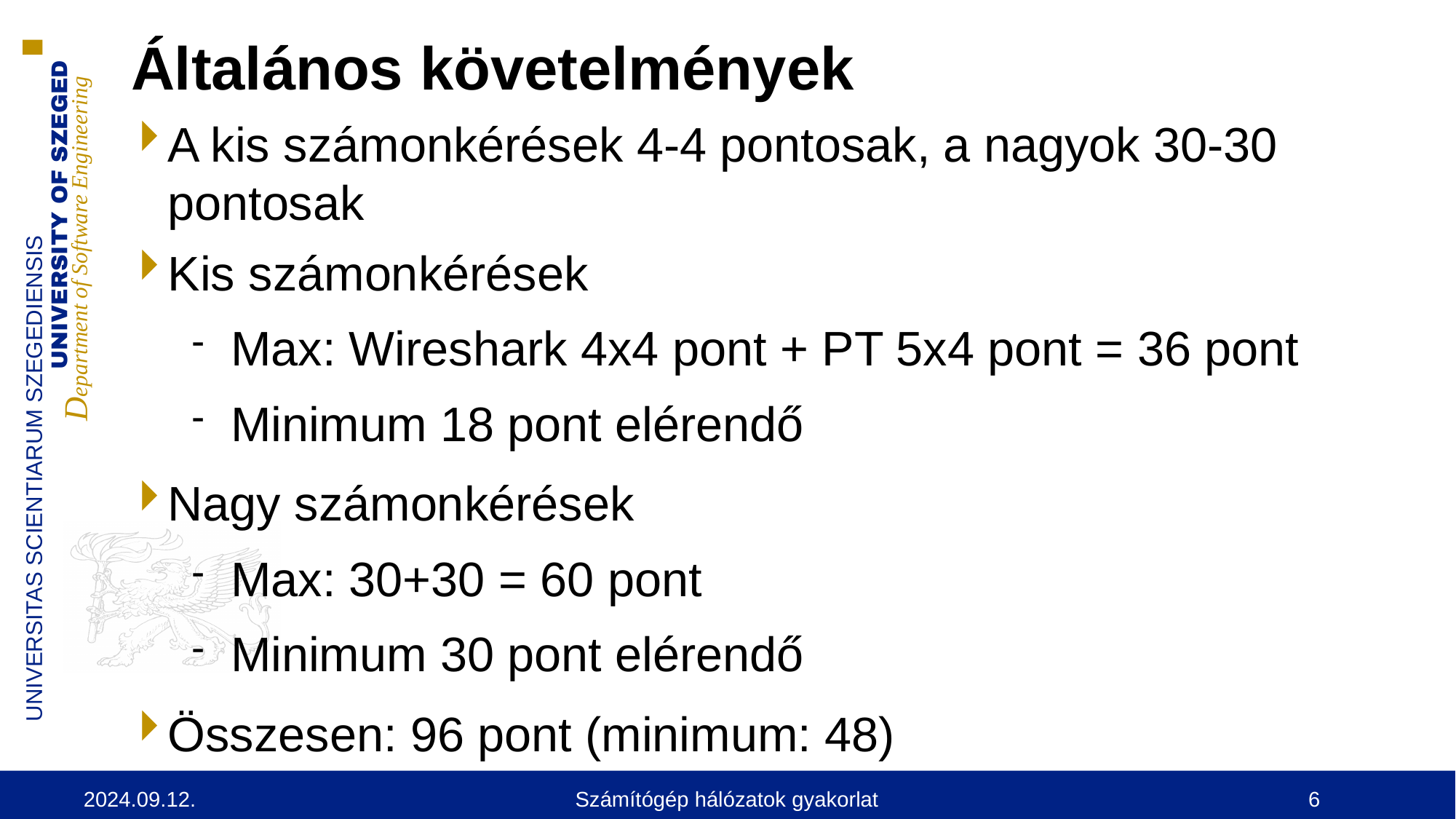

Általános követelmények
A kis számonkérések 4-4 pontosak, a nagyok 30-30 pontosak
Kis számonkérések
Max: Wireshark 4x4 pont + PT 5x4 pont = 36 pont
Minimum 18 pont elérendő
Nagy számonkérések
Max: 30+30 = 60 pont
Minimum 30 pont elérendő
Összesen: 96 pont (minimum: 48)
2024.09.12.
Számítógép hálózatok gyakorlat
6